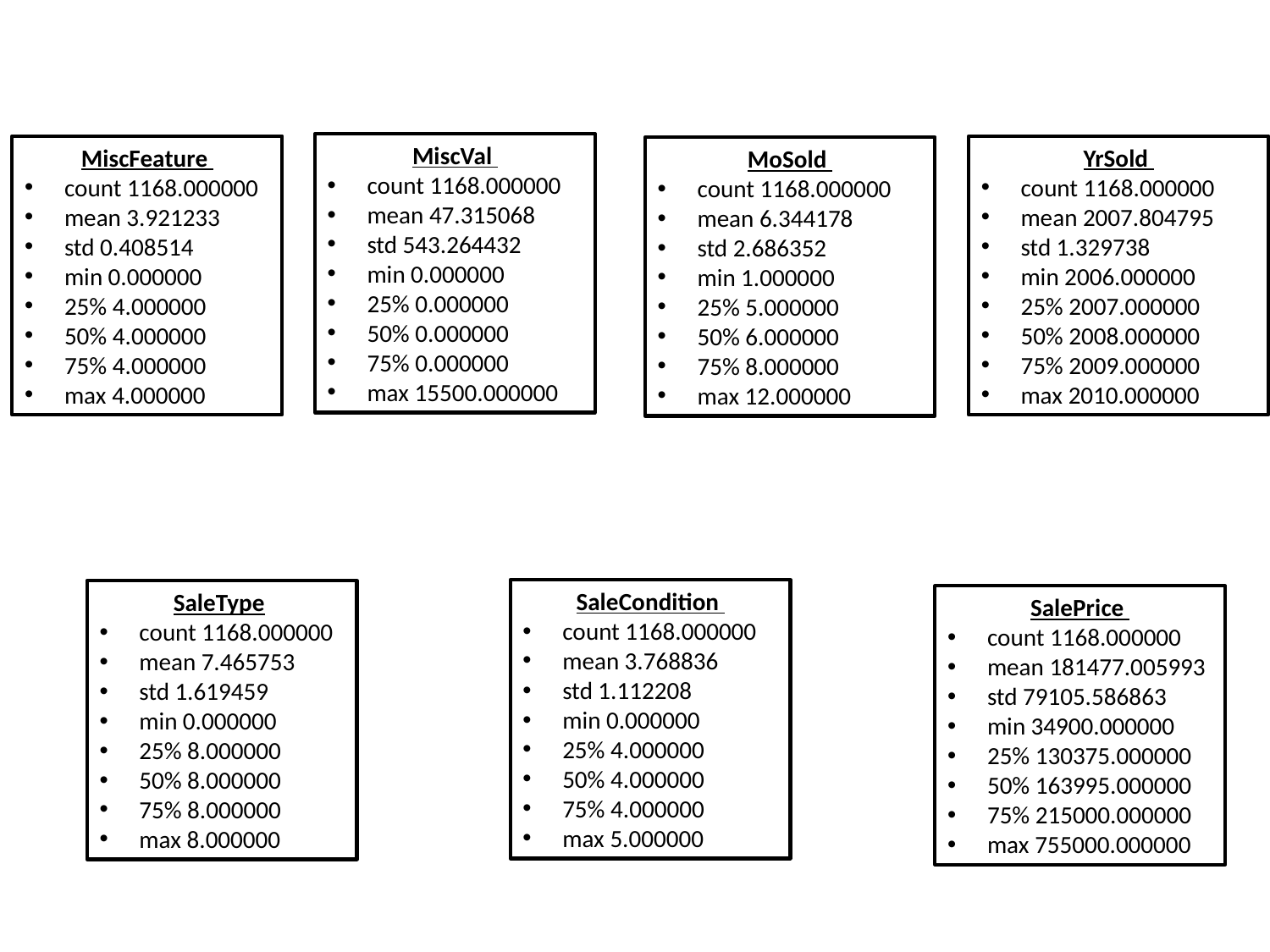

MiscVal
count 1168.000000
mean 47.315068
std 543.264432
min 0.000000
25% 0.000000
50% 0.000000
75% 0.000000
max 15500.000000
MiscFeature
count 1168.000000
mean 3.921233
std 0.408514
min 0.000000
25% 4.000000
50% 4.000000
75% 4.000000
max 4.000000
YrSold
count 1168.000000
mean 2007.804795
std 1.329738
min 2006.000000
25% 2007.000000
50% 2008.000000
75% 2009.000000
max 2010.000000
MoSold
count 1168.000000
mean 6.344178
std 2.686352
min 1.000000
25% 5.000000
50% 6.000000
75% 8.000000
max 12.000000
SaleCondition
count 1168.000000
mean 3.768836
std 1.112208
min 0.000000
25% 4.000000
50% 4.000000
75% 4.000000
max 5.000000
SaleType
count 1168.000000
mean 7.465753
std 1.619459
min 0.000000
25% 8.000000
50% 8.000000
75% 8.000000
max 8.000000
SalePrice
count 1168.000000
mean 181477.005993
std 79105.586863
min 34900.000000
25% 130375.000000
50% 163995.000000
75% 215000.000000
max 755000.000000